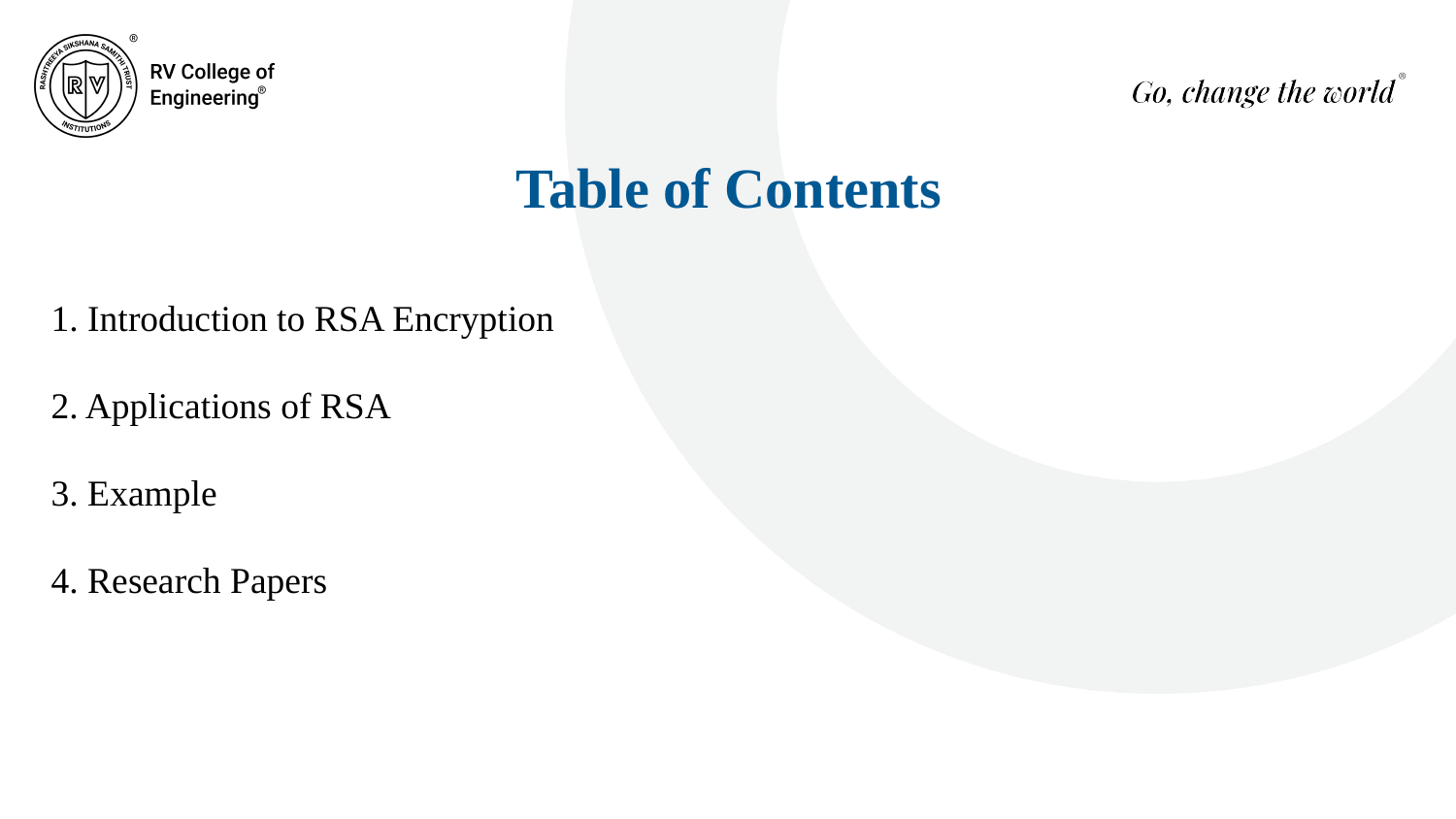

Table of Contents
1. Introduction to RSA Encryption
2. Applications of RSA
3. Example
4. Research Papers